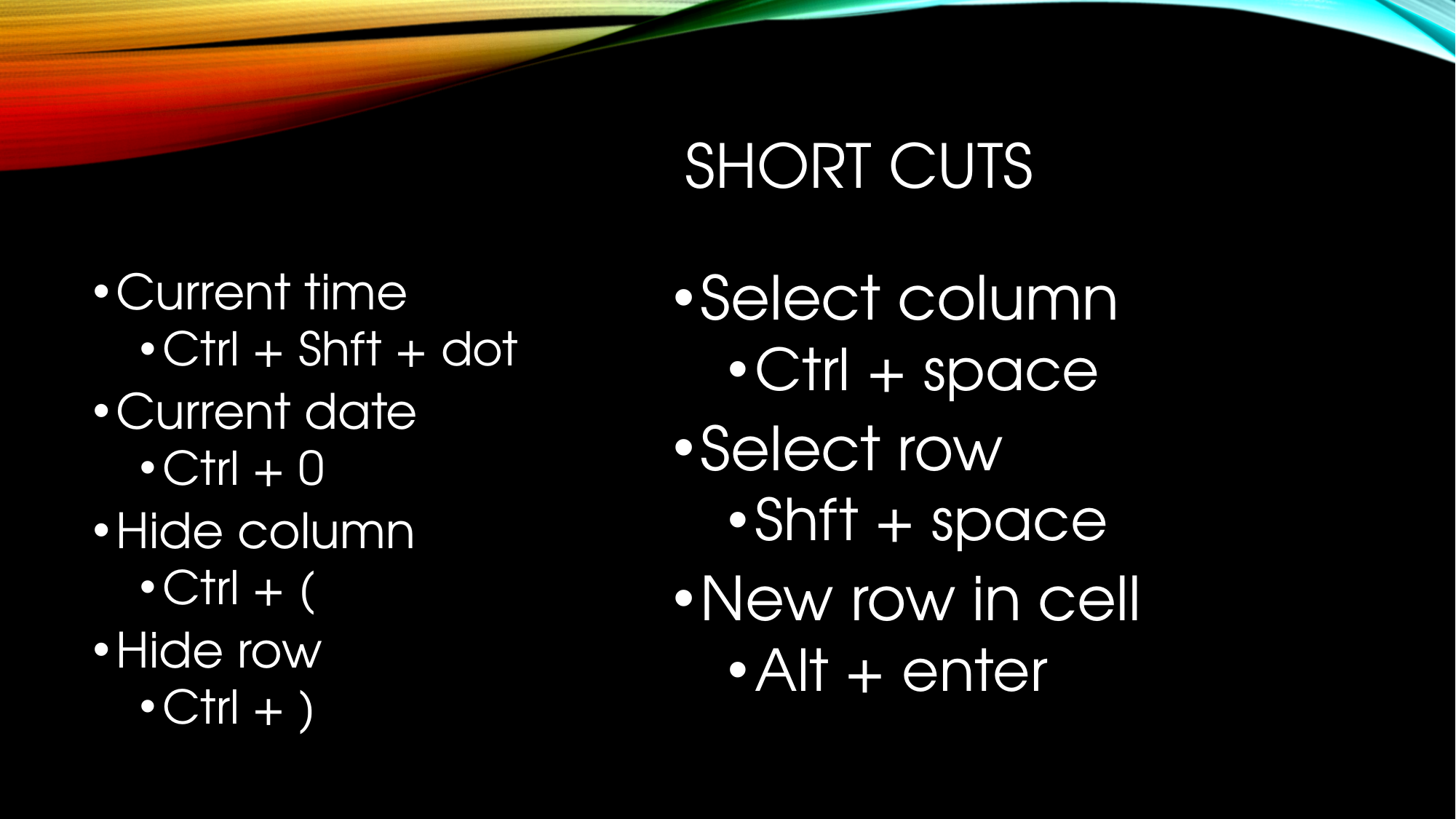

# Short cuts
Select column
Ctrl + space
Select row
Shft + space
New row in cell
Alt + enter
Current time
Ctrl + Shft + dot
Current date
Ctrl + 0
Hide column
Ctrl + (
Hide row
Ctrl + )